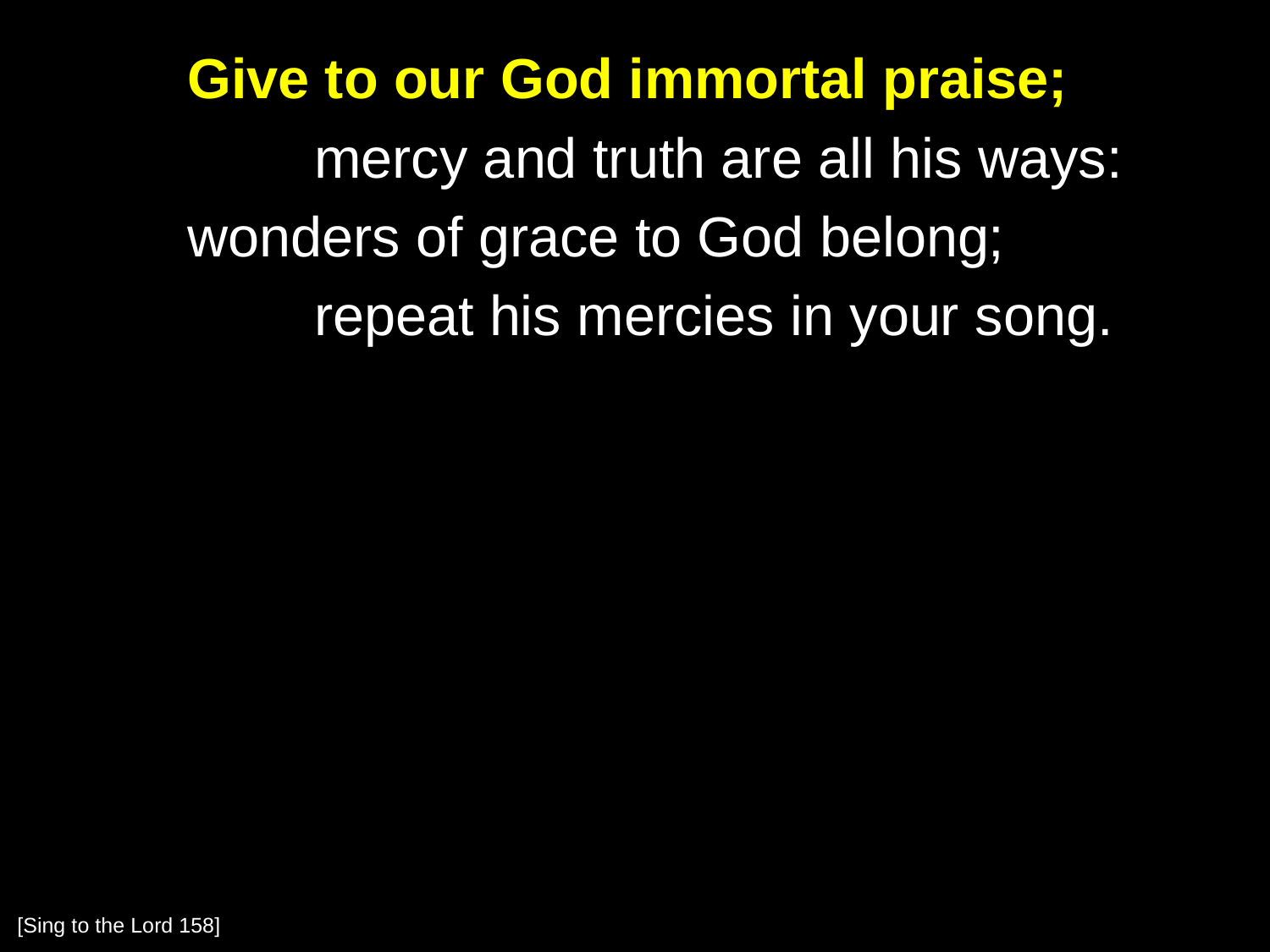

Give to our God immortal praise;
		mercy and truth are all his ways:
	wonders of grace to God belong;
		repeat his mercies in your song.
[Sing to the Lord 158]